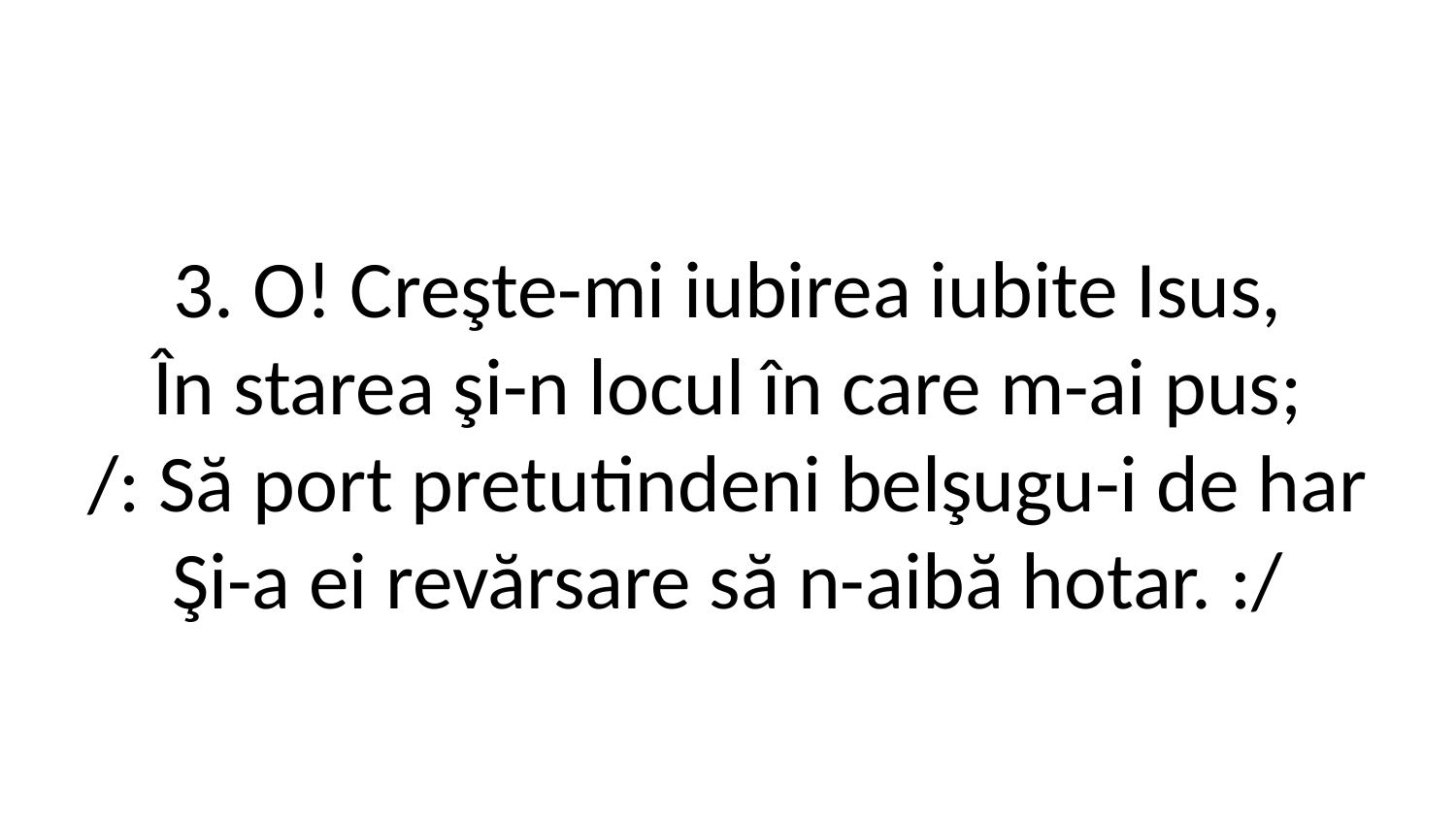

3. O! Creşte-mi iubirea iubite Isus,
În starea şi-n locul în care m-ai pus;
/: Să port pretutindeni belşugu-i de har
Şi-a ei revărsare să n-aibă hotar. :/